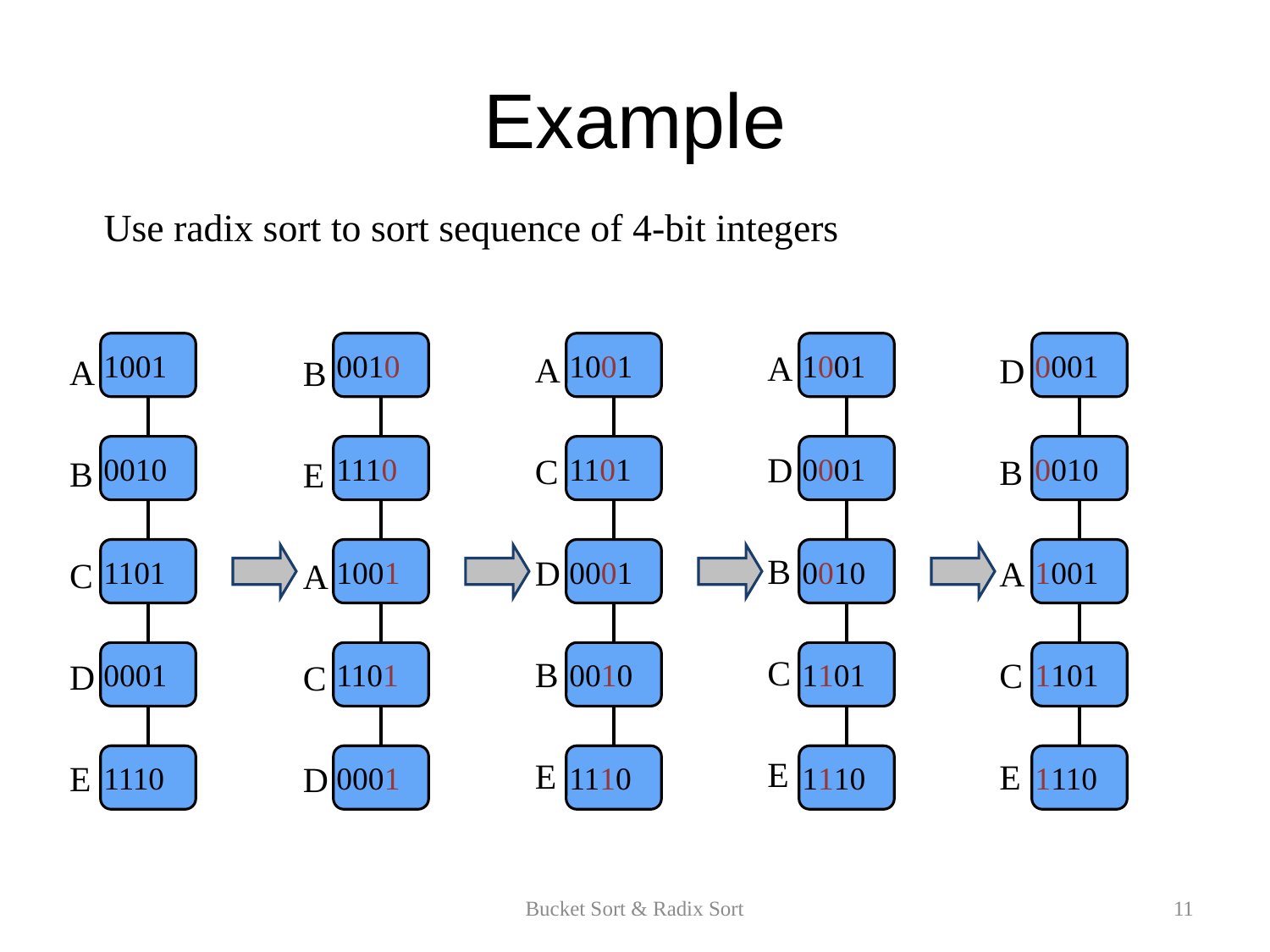

# Example
Use radix sort to sort sequence of 4-bit integers
A

D

B

C

E
1001
0010
1101
0001
1110
0010
1110
1001
1101
0001
A

C

D

B

E
1001
1101
0001
0010
1110
1001
0001
0010
1101
1110
0001
0010
1001
1101
1110
D

B

A

C

E
A

B

C

D

E
B

E

A

C

D

Bucket Sort & Radix Sort
11